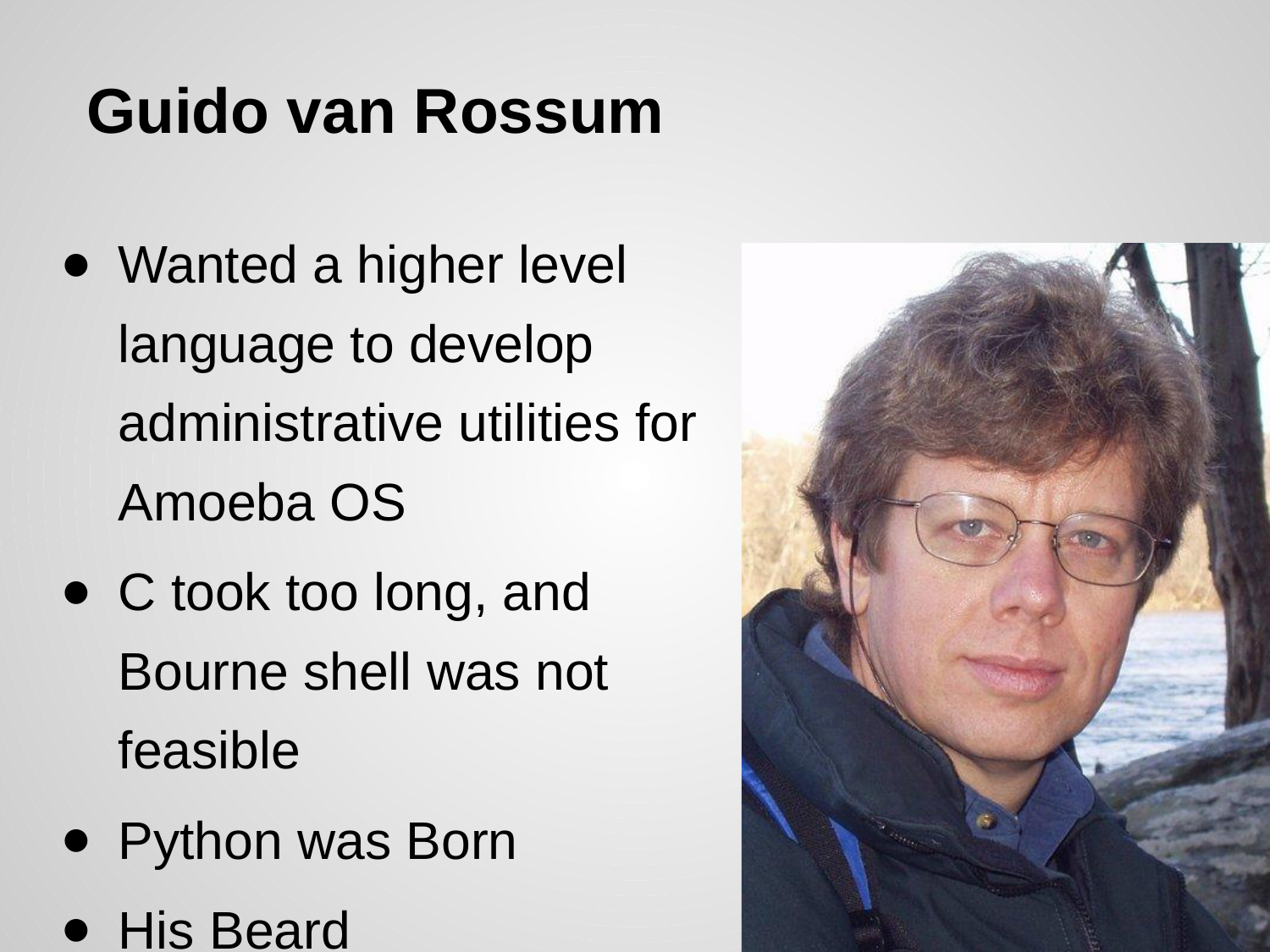

# Guido van Rossum
Wanted a higher level language to develop administrative utilities for Amoeba OS
C took too long, and Bourne shell was not feasible
Python was Born
His Beard